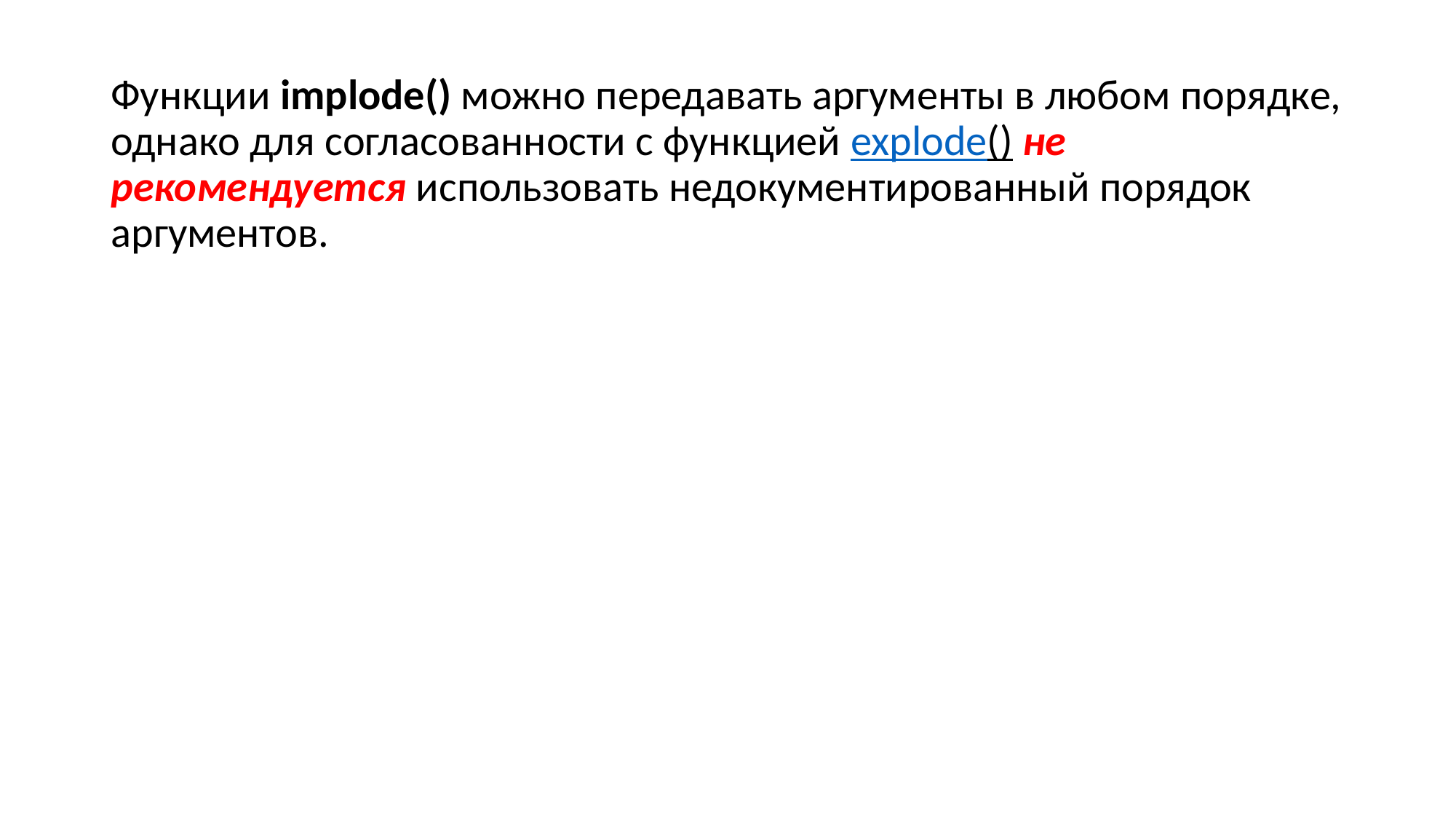

#
Функции implode() можно передавать аргументы в любом порядке, однако для согласованности с функцией explode() не рекомендуется использовать недокументированный порядок аргументов.